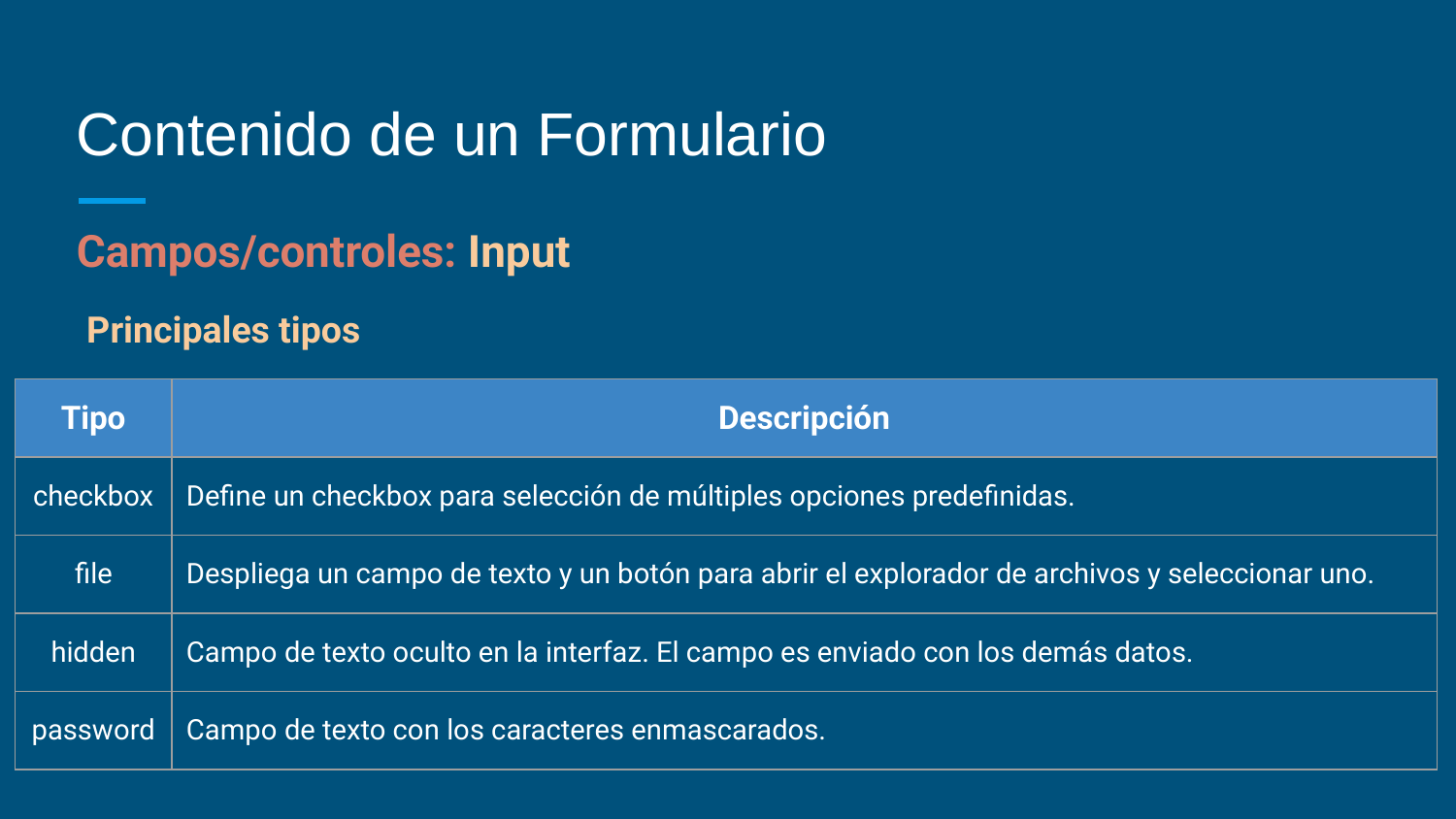

# Contenido de un Formulario
Campos/controles: Input
Principales tipos
| Tipo | Descripción |
| --- | --- |
| checkbox | Define un checkbox para selección de múltiples opciones predefinidas. |
| file | Despliega un campo de texto y un botón para abrir el explorador de archivos y seleccionar uno. |
| hidden | Campo de texto oculto en la interfaz. El campo es enviado con los demás datos. |
| password | Campo de texto con los caracteres enmascarados. |